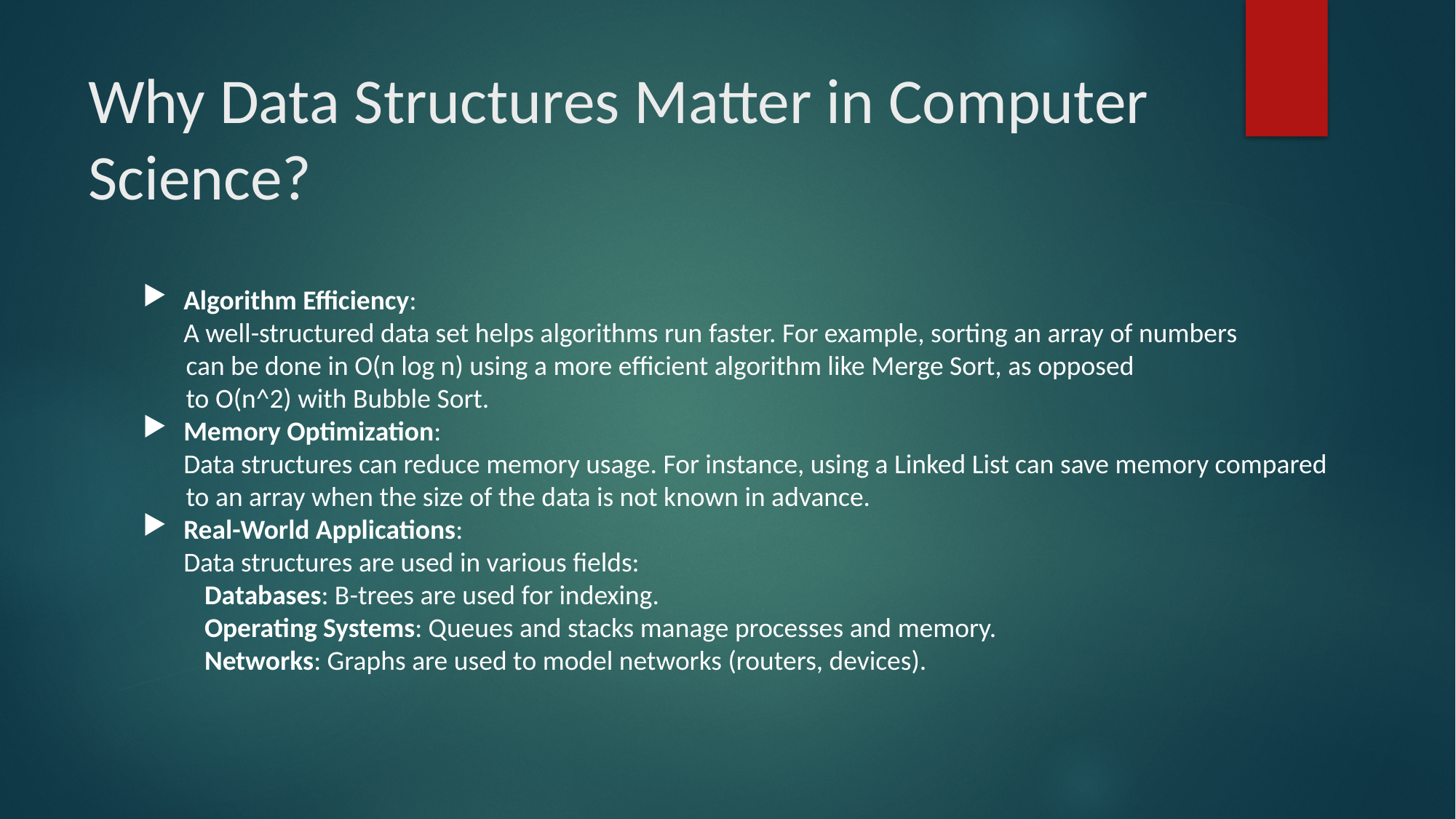

# Why Data Structures Matter in Computer Science?
Algorithm Efficiency:
A well-structured data set helps algorithms run faster. For example, sorting an array of numbers
       can be done in O(n log n) using a more efficient algorithm like Merge Sort, as opposed
       to O(n^2) with Bubble Sort.
Memory Optimization:
Data structures can reduce memory usage. For instance, using a Linked List can save memory compared
       to an array when the size of the data is not known in advance.
Real-World Applications:
Data structures are used in various fields:
          Databases: B-trees are used for indexing.
          Operating Systems: Queues and stacks manage processes and memory.
          Networks: Graphs are used to model networks (routers, devices).